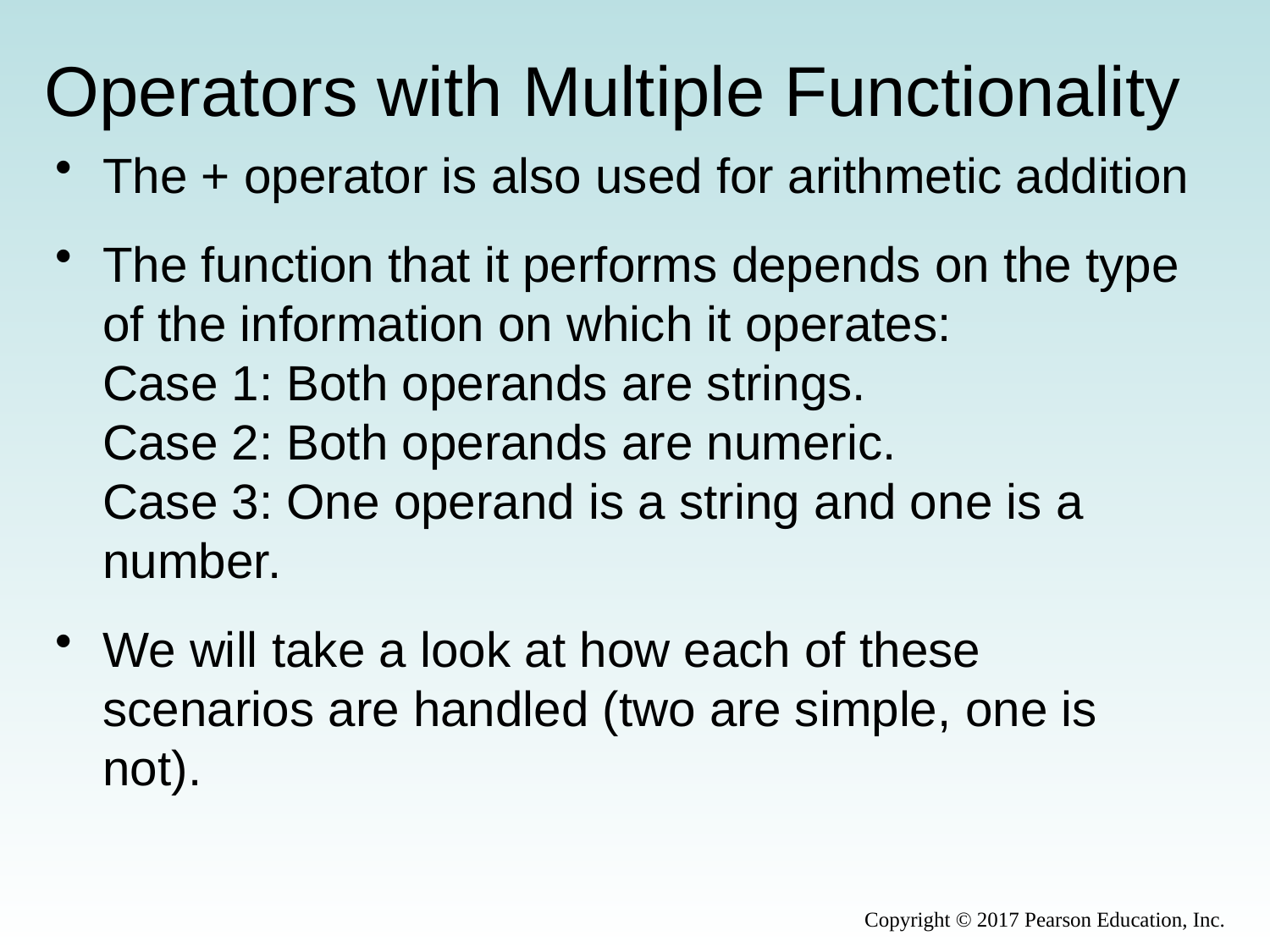

# Operators with Multiple Functionality
The + operator is also used for arithmetic addition
The function that it performs depends on the type of the information on which it operates:
Case 1: Both operands are strings.
Case 2: Both operands are numeric.
Case 3: One operand is a string and one is a number.
We will take a look at how each of these scenarios are handled (two are simple, one is not).
Copyright © 2017 Pearson Education, Inc.